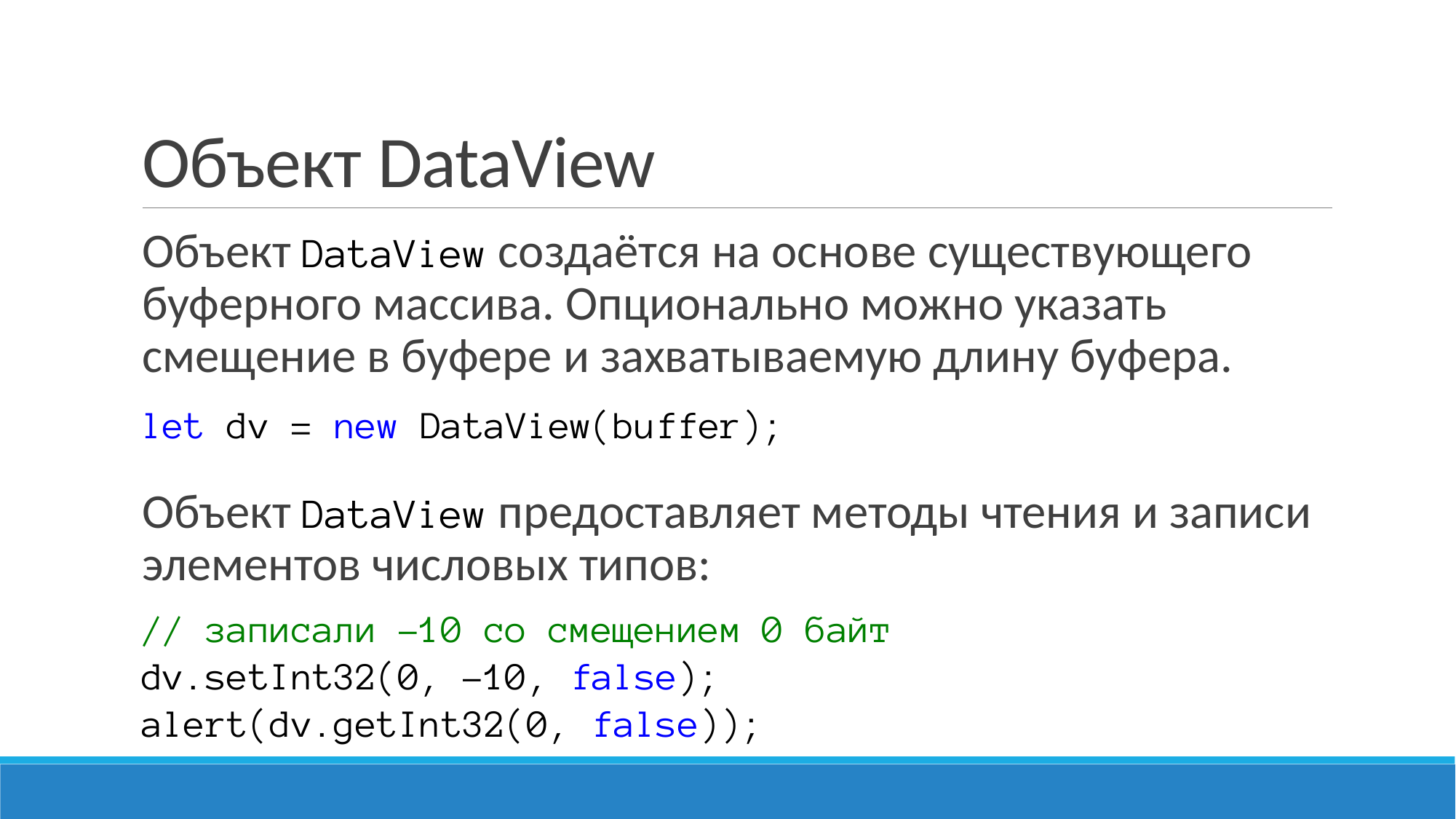

# Объект DataView
Объект DataView создаётся на основе существующего буферного массива. Опционально можно указать смещение в буфере и захватываемую длину буфера.
let dv = new DataView(buffer);
Объект DataView предоставляет методы чтения и записи элементов числовых типов:
// записали -10 со смещением 0 байт
dv.setInt32(0, -10, false);
alert(dv.getInt32(0, false));